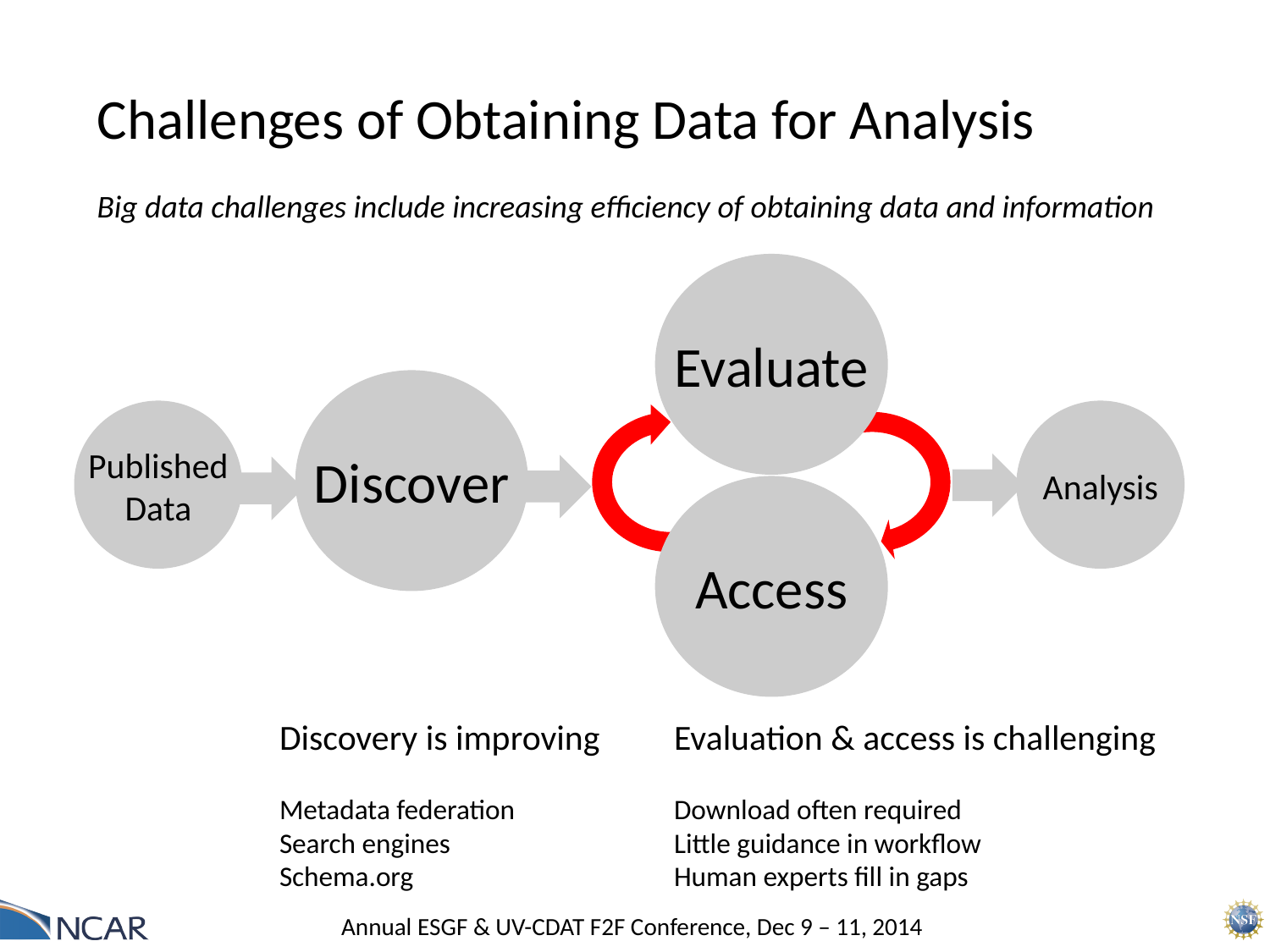

Challenges of Obtaining Data for Analysis
Big data challenges include increasing efficiency of obtaining data and information

Evaluate

Discover

Published
Data

Analysis

Access
Discovery is improving

Metadata federation
Search engines
Schema.org
Evaluation & access is challenging

Download often required
Little guidance in workflow
Human experts fill in gaps